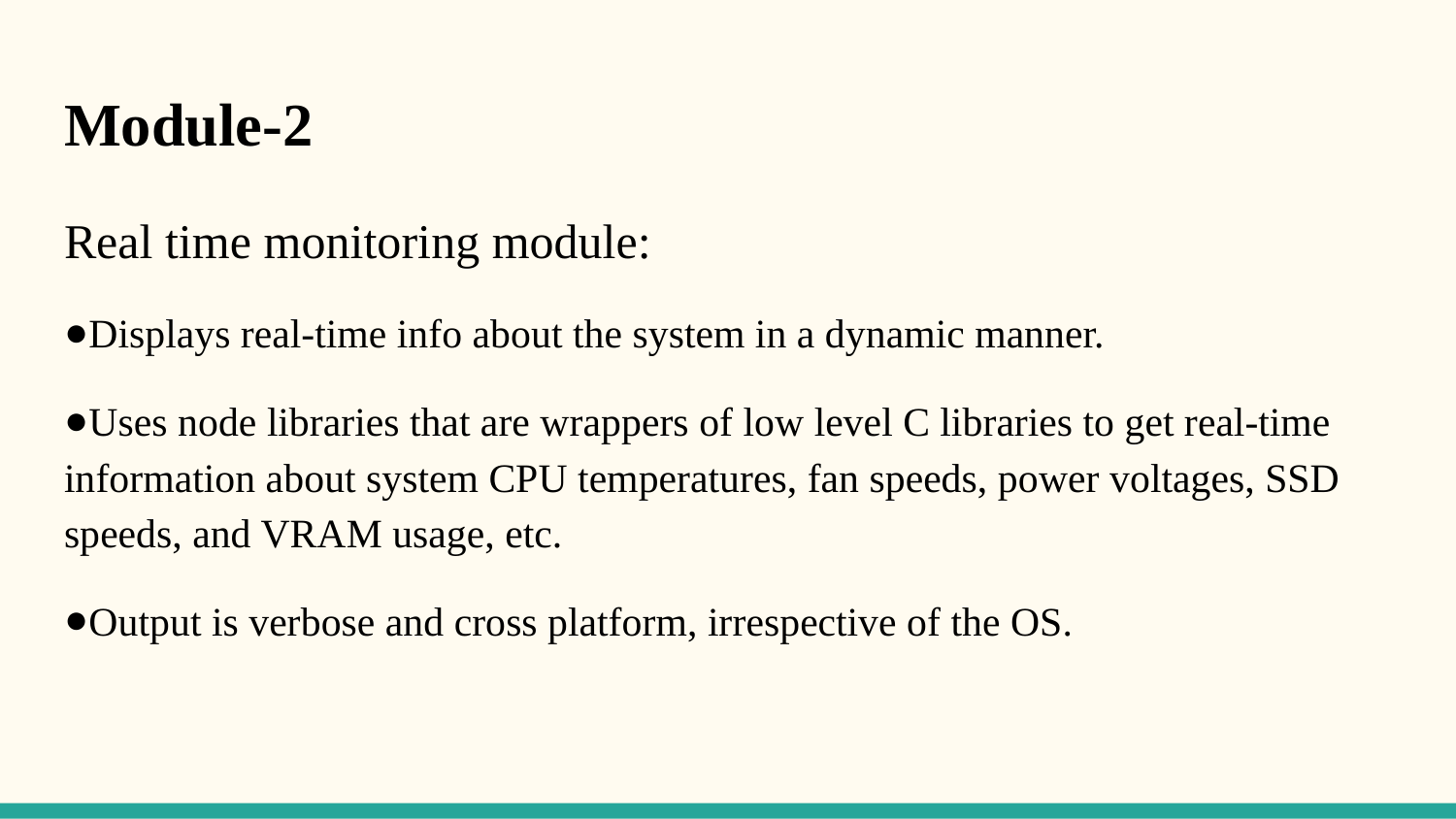

# Module-2
Real time monitoring module:
Displays real-time info about the system in a dynamic manner.
Uses node libraries that are wrappers of low level C libraries to get real-time information about system CPU temperatures, fan speeds, power voltages, SSD speeds, and VRAM usage, etc.
Output is verbose and cross platform, irrespective of the OS.